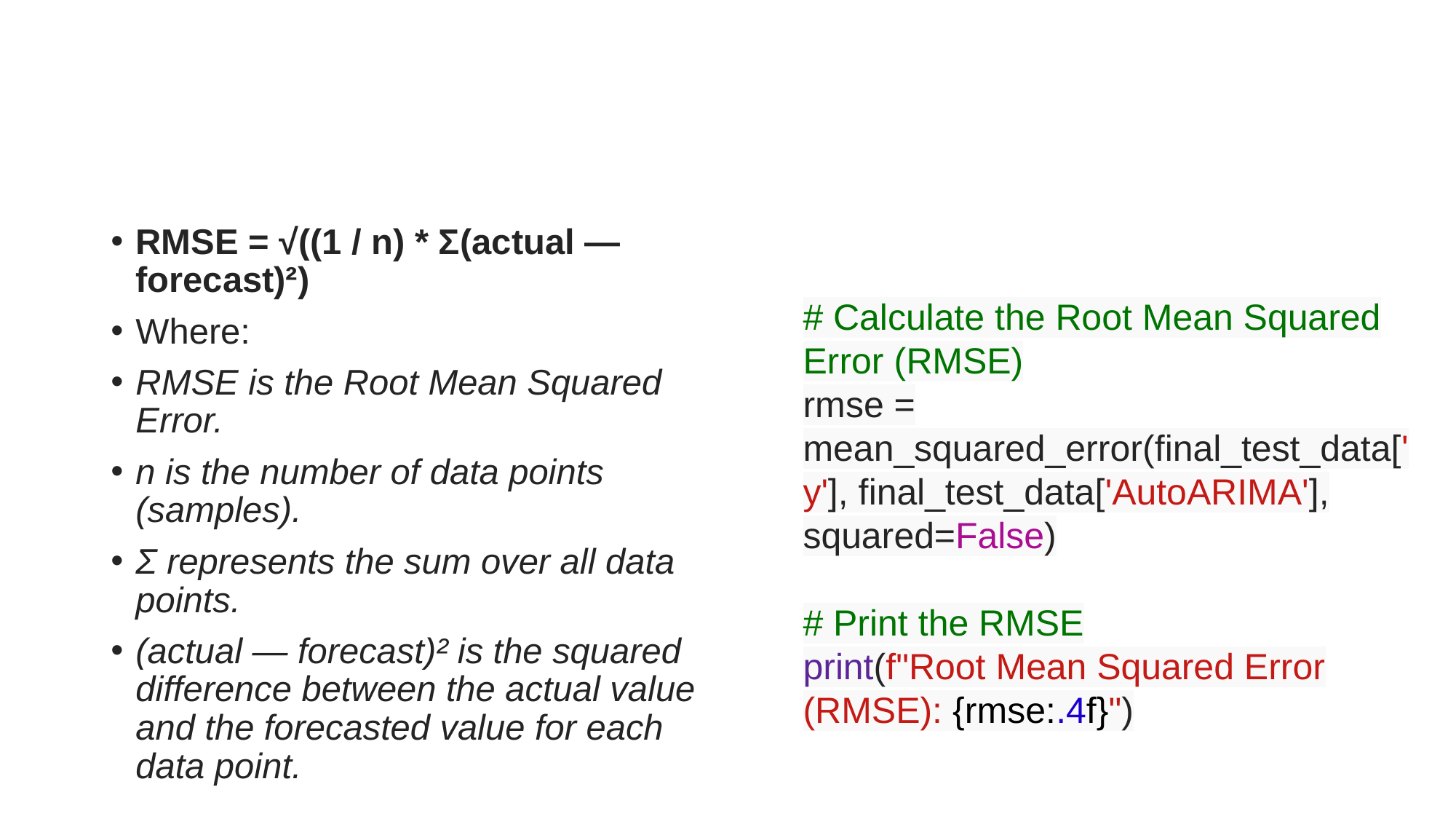

#
RMSE = √((1 / n) * Σ(actual — forecast)²)
Where:
RMSE is the Root Mean Squared Error.
n is the number of data points (samples).
Σ represents the sum over all data points.
(actual — forecast)² is the squared difference between the actual value and the forecasted value for each data point.

# Calculate the Root Mean Squared Error (RMSE) rmse = mean_squared_error(final_test_data['y'], final_test_data['AutoARIMA'], squared=False) # Print the RMSE print(f"Root Mean Squared Error (RMSE): {rmse:.4f}")